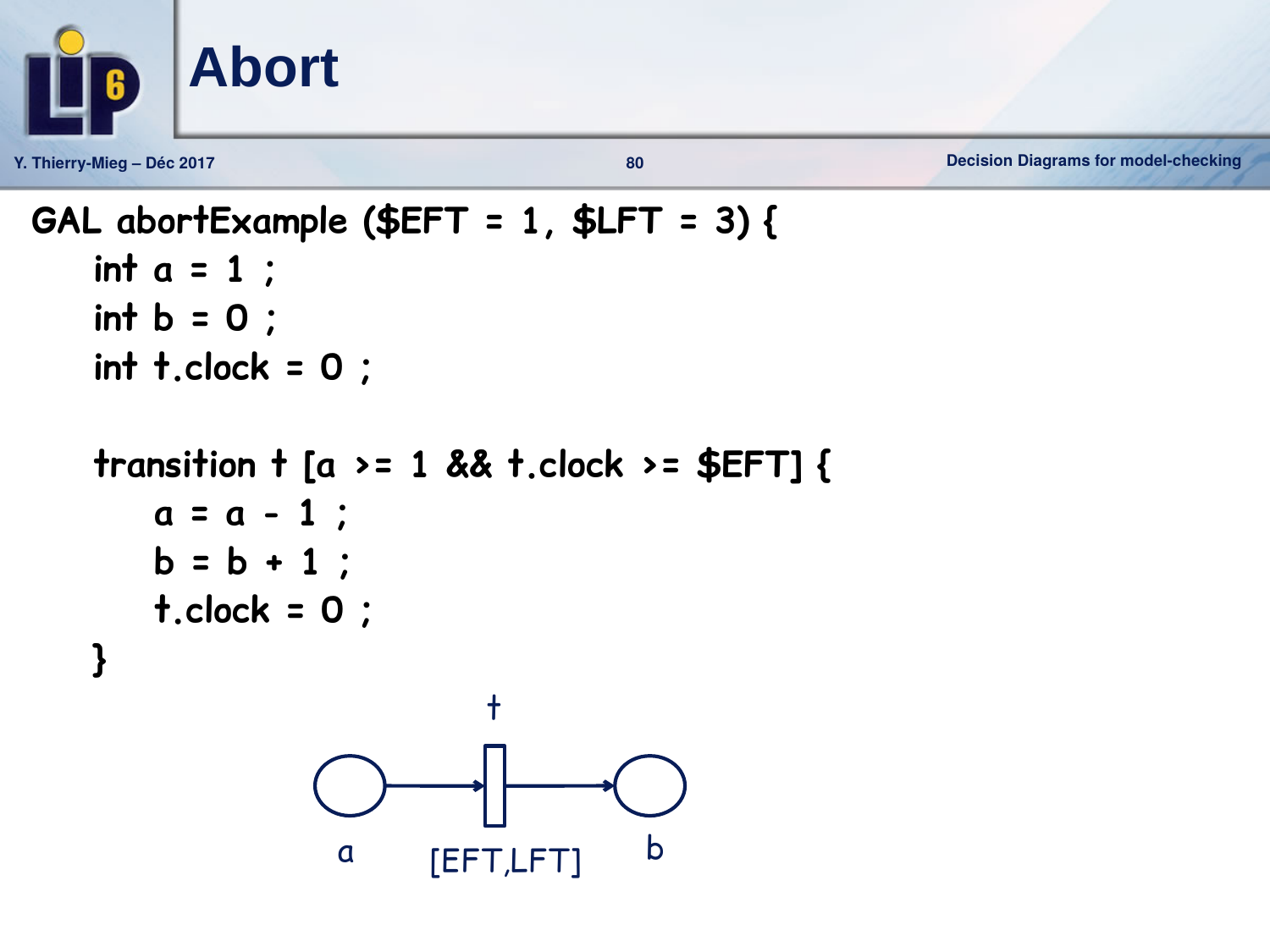

# Abort
GAL abortExample ($EFT = 1, $LFT = 3) {
    int a = 1 ;
    int b = 0 ;
    int t.clock = 0 ;

    transition t [a >= 1 && t.clock >= $EFT] {
        a = a - 1 ;
        b = b + 1 ;
        t.clock = 0 ;
    }
t

b
a
[EFT,LFT]